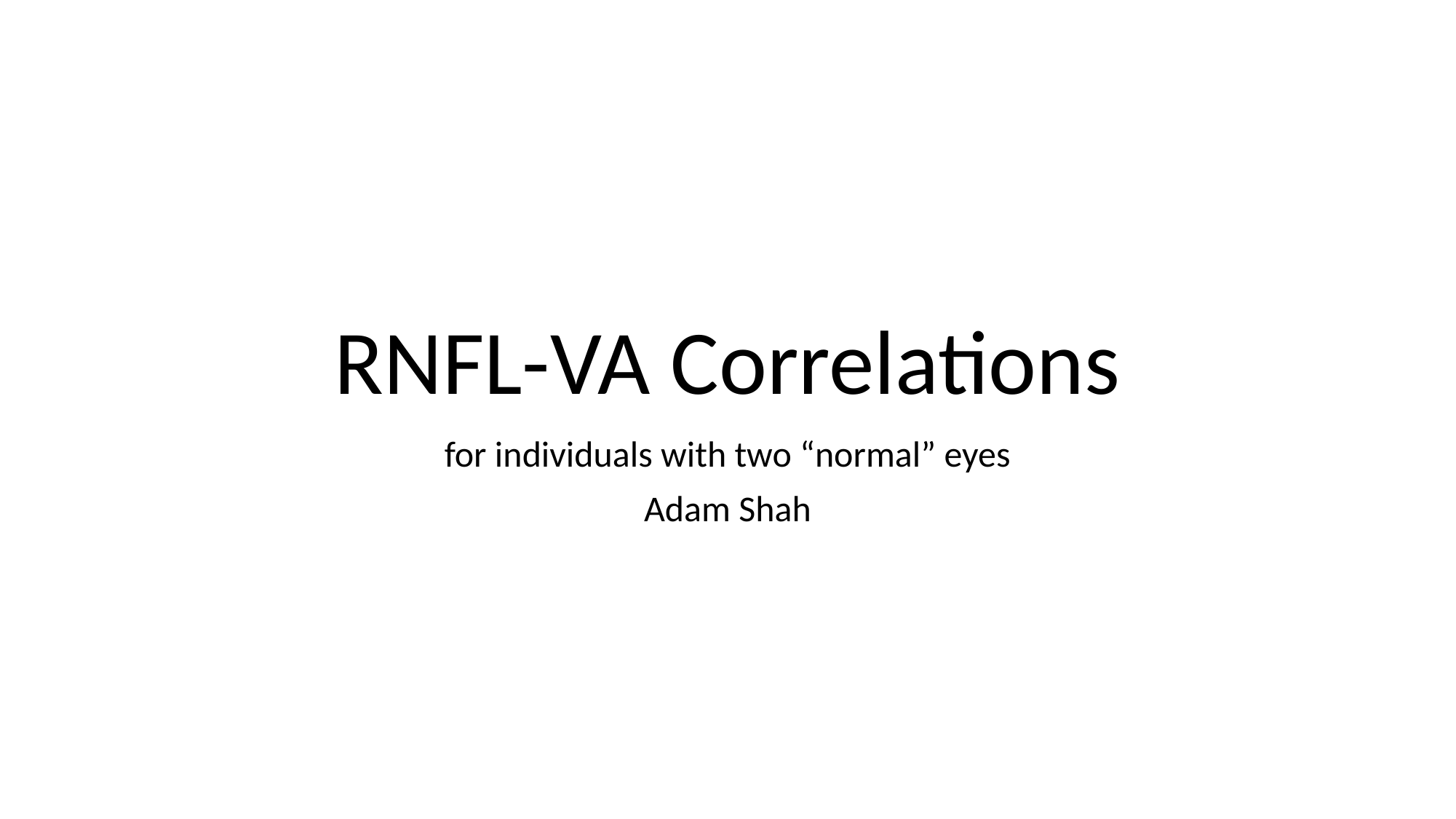

# RNFL-VA Correlations
for individuals with two “normal” eyes
Adam Shah